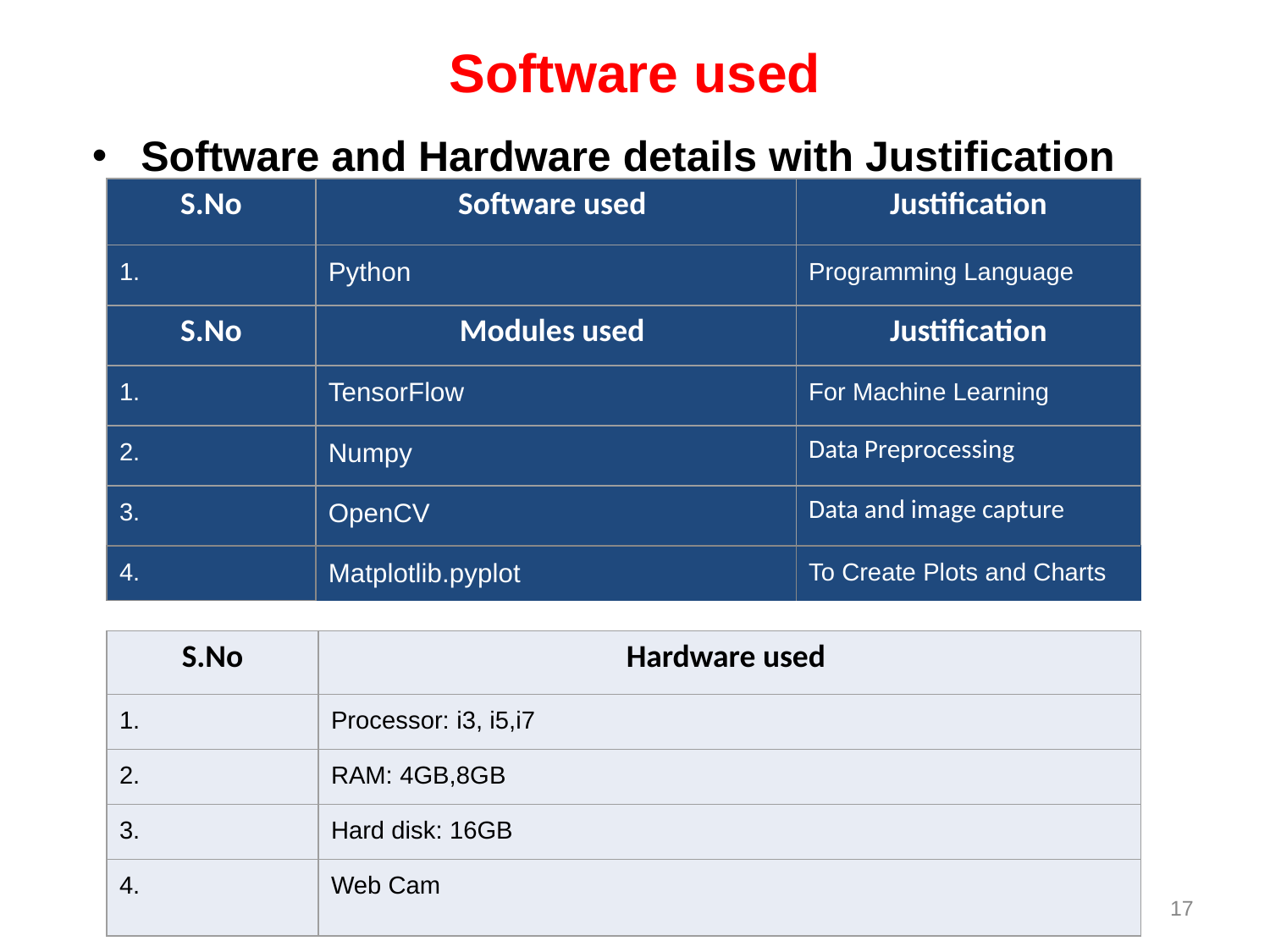

# Software used
Software and Hardware details with Justification
| S.No | Software used | Justification |
| --- | --- | --- |
| 1. | Python | Programming Language |
| S.No | Modules used | Justification |
| 1. | TensorFlow | For Machine Learning |
| 2. | Numpy | Data Preprocessing |
| 3. | OpenCV | Data and image capture |
| 4. | Matplotlib.pyplot | To Create Plots and Charts |
| --- | --- | --- |
| S.No | Hardware used |
| --- | --- |
| 1. | Processor: i3, i5,i7 |
| 2. | RAM: 4GB,8GB |
| 3. | Hard disk: 16GB |
| 4. | Web Cam |
17